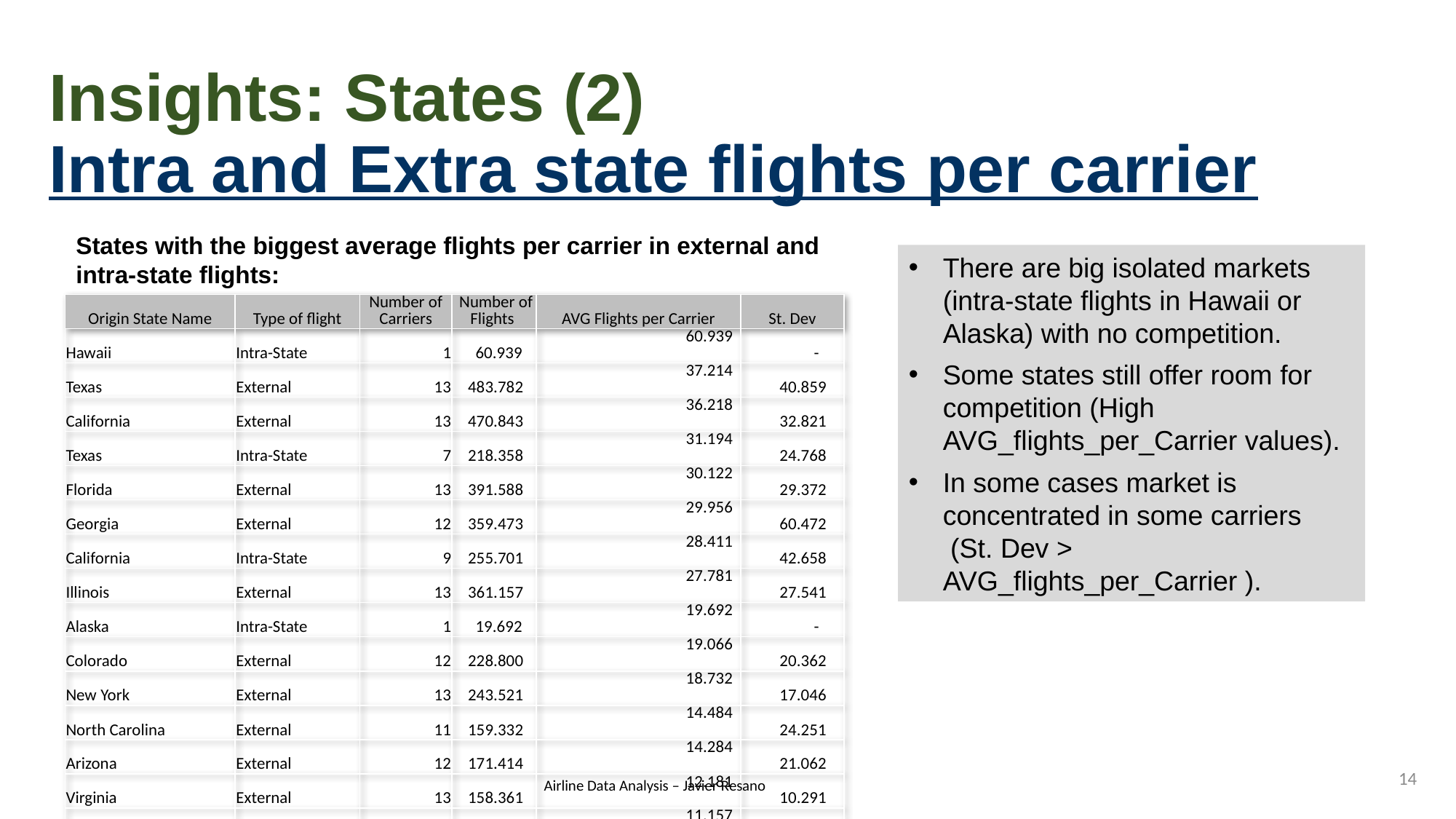

# Insights: States (2) Intra and Extra state flights per carrier
States with the biggest average flights per carrier in external and intra-state flights:
There are big isolated markets (intra-state flights in Hawaii or Alaska) with no competition.
Some states still offer room for competition (High AVG_flights_per_Carrier values).
In some cases market is concentrated in some carriers        (St. Dev > AVG_flights_per_Carrier ).
| Origin State Name | Type of flight | Number of Carriers | Number of Flights | AVG Flights per Carrier | St. Dev |
| --- | --- | --- | --- | --- | --- |
| Hawaii | Intra-State | 1 | 60.939 | 60.939 | - |
| Texas | External | 13 | 483.782 | 37.214 | 40.859 |
| California | External | 13 | 470.843 | 36.218 | 32.821 |
| Texas | Intra-State | 7 | 218.358 | 31.194 | 24.768 |
| Florida | External | 13 | 391.588 | 30.122 | 29.372 |
| Georgia | External | 12 | 359.473 | 29.956 | 60.472 |
| California | Intra-State | 9 | 255.701 | 28.411 | 42.658 |
| Illinois | External | 13 | 361.157 | 27.781 | 27.541 |
| Alaska | Intra-State | 1 | 19.692 | 19.692 | - |
| Colorado | External | 12 | 228.800 | 19.066 | 20.362 |
| New York | External | 13 | 243.521 | 18.732 | 17.046 |
| North Carolina | External | 11 | 159.332 | 14.484 | 24.251 |
| Arizona | External | 12 | 171.414 | 14.284 | 21.062 |
| Virginia | External | 13 | 158.361 | 12.181 | 10.291 |
| Nevada | External | 13 | 145.046 | 11.157 | 18.604 |
| Washington | External | 11 | 117.487 | 10.680 | 12.999 |
| Michigan | External | 12 | 122.043 | 10.170 | 15.140 |
| Massachusetts | External | 11 | 109.400 | 9.945 | 11.091 |
| Utah | External | 11 | 105.260 | 9.569 | 15.880 |
14
Airline Data Analysis – Javier Resano